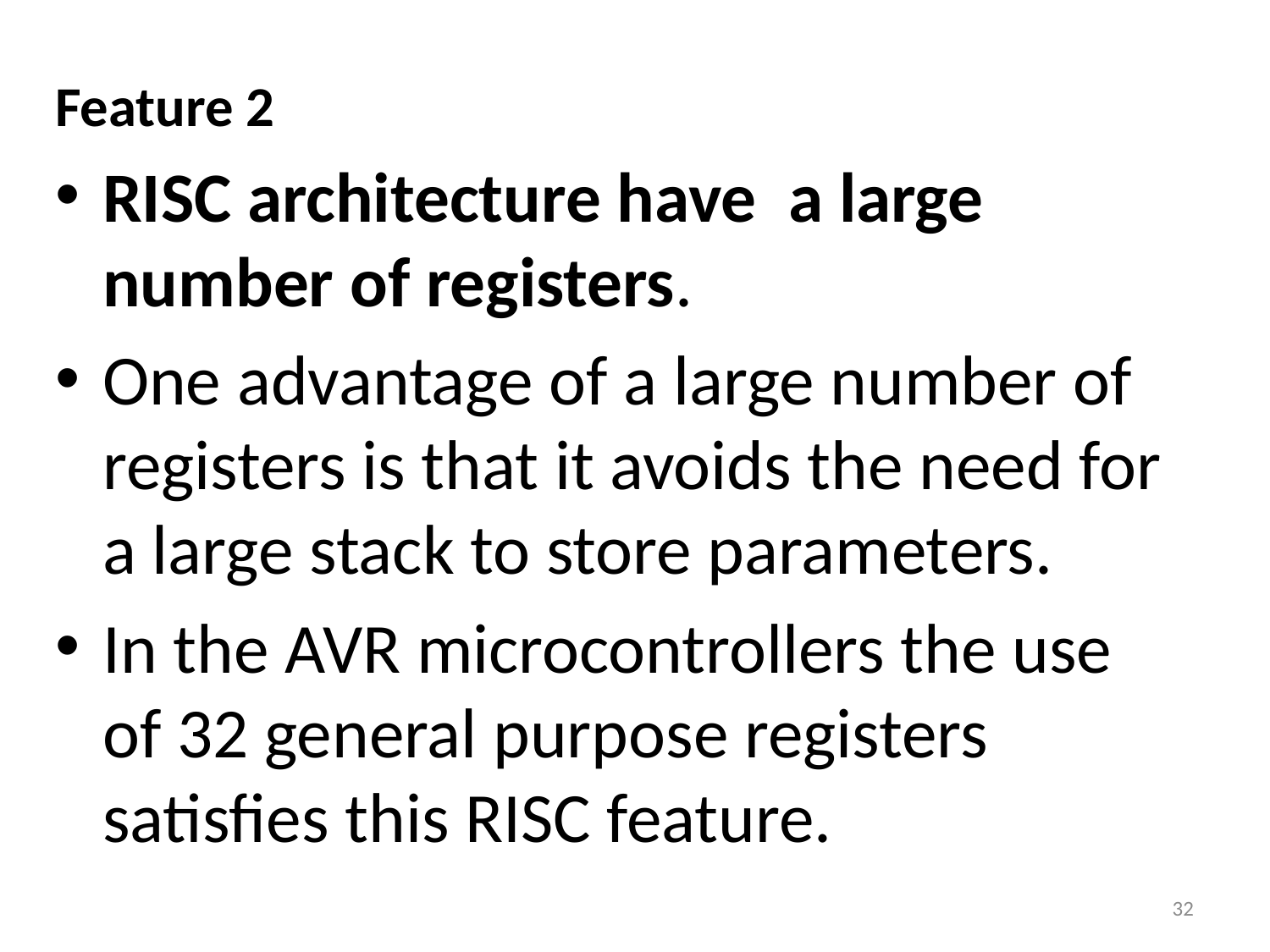

Feature 2
RISC architecture have  a large number of registers.
One advantage of a large number of registers is that it avoids the need for a large stack to store parameters.
In the AVR microcontrollers the use of 32 general purpose registers satisfies this RISC feature.

32